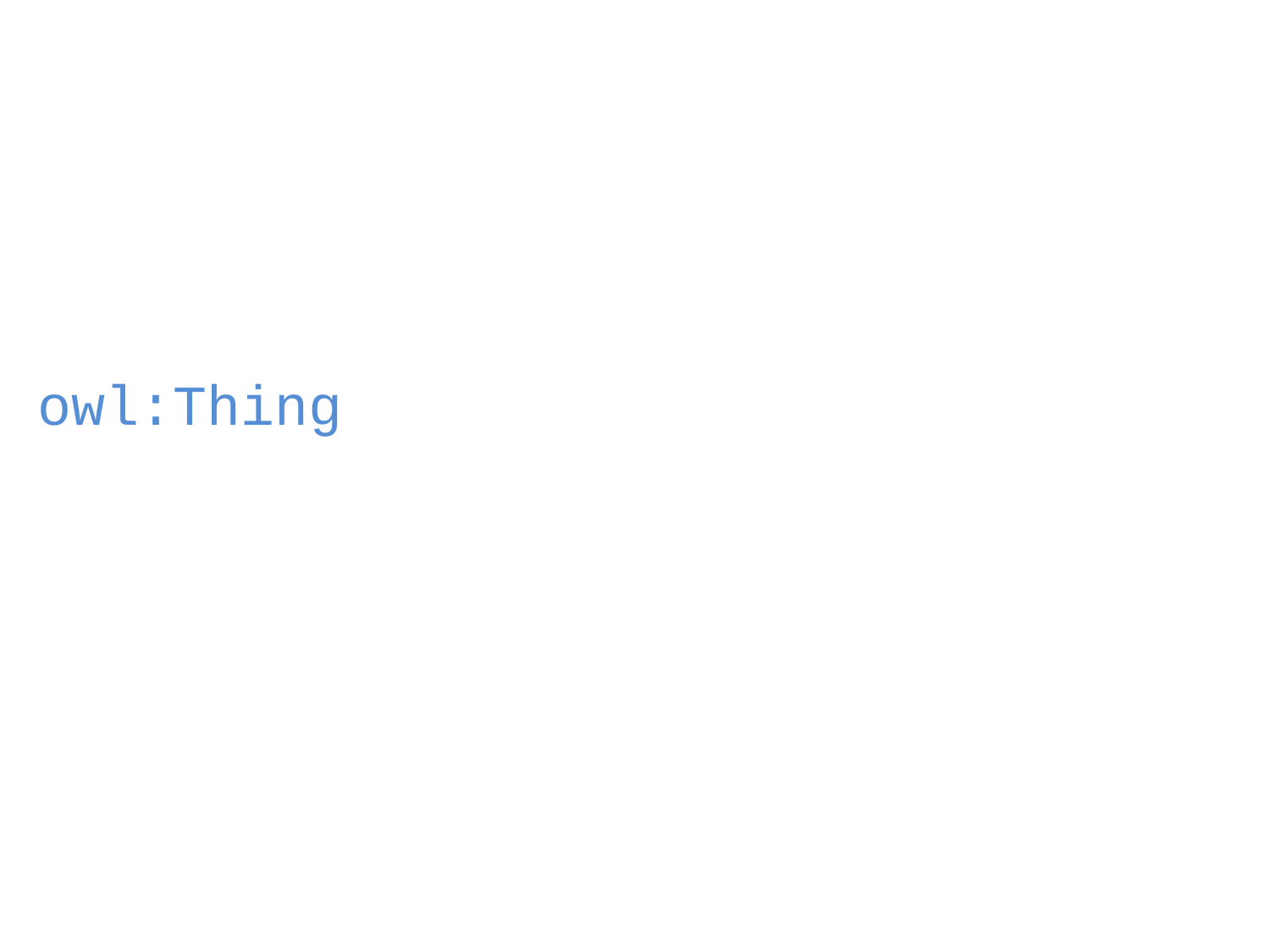

#
how to connect your data to SPIN ?

owl:Thing
  spin:constraint
  [ a :ObjectPropertyRange ] .